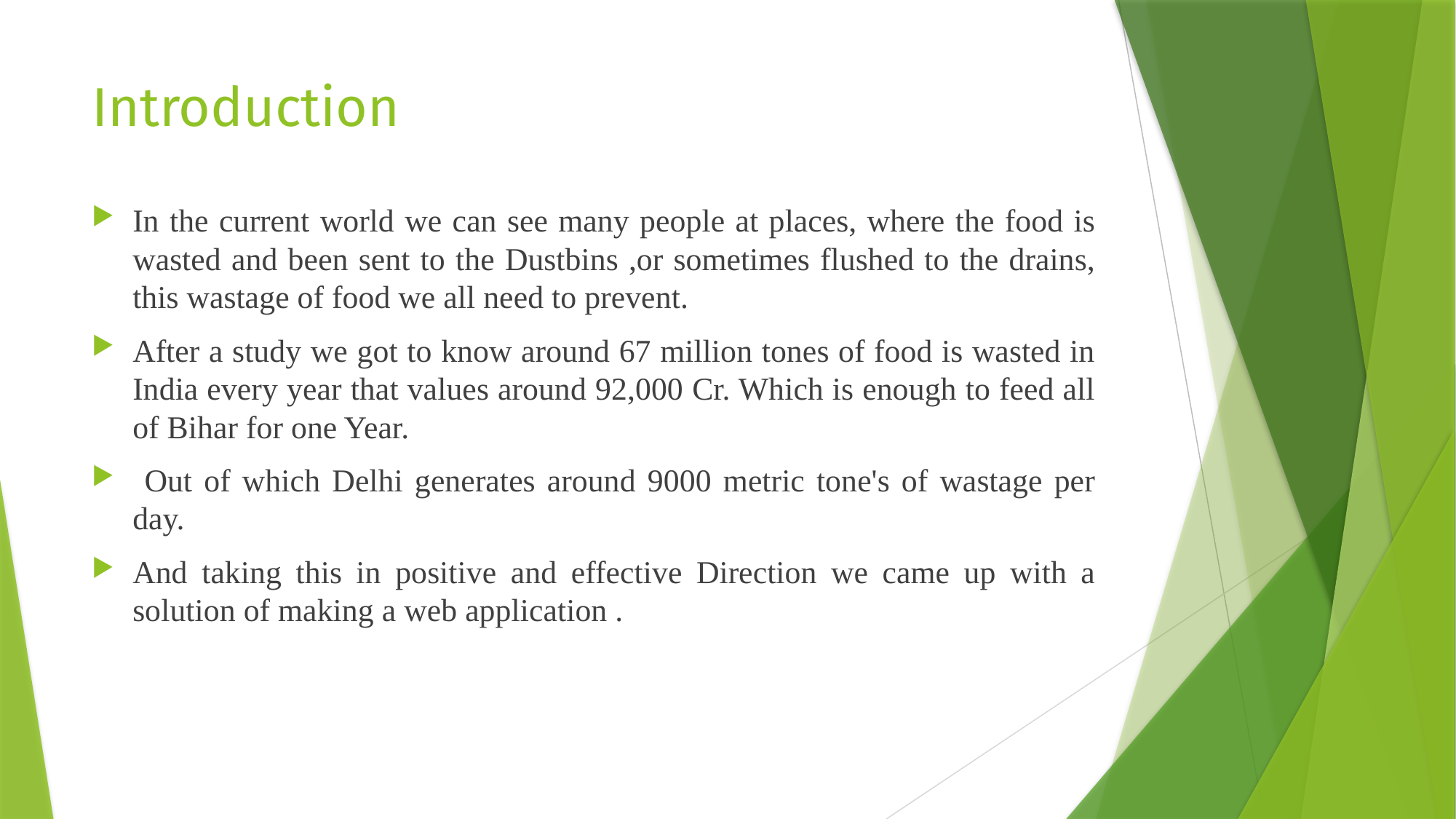

# Introduction
In the current world we can see many people at places, where the food is wasted and been sent to the Dustbins ,or sometimes flushed to the drains, this wastage of food we all need to prevent.
After a study we got to know around 67 million tones of food is wasted in India every year that values around 92,000 Cr. Which is enough to feed all of Bihar for one Year.
 Out of which Delhi generates around 9000 metric tone's of wastage per day.
And taking this in positive and effective Direction we came up with a solution of making a web application .